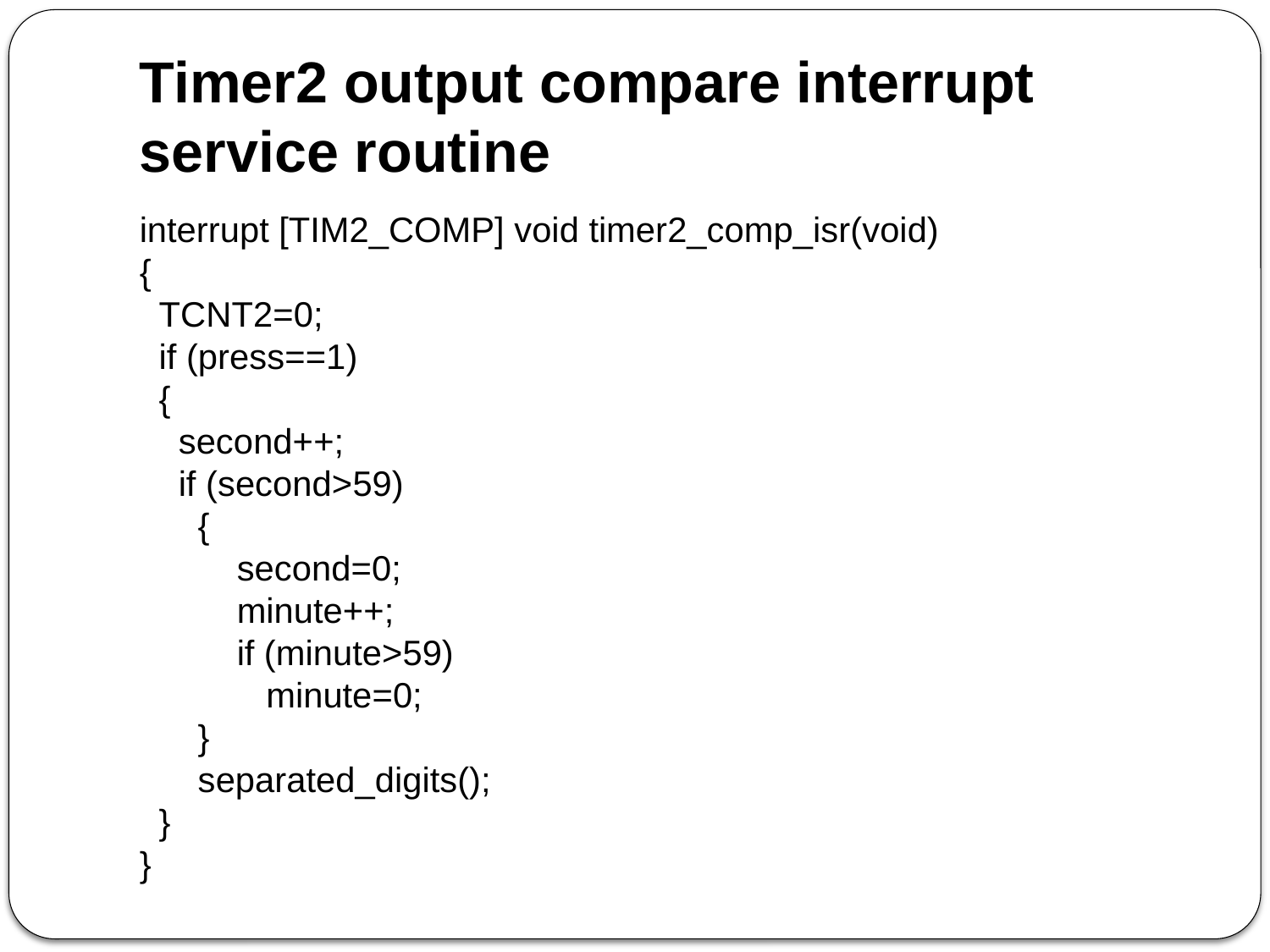

# Timer2 output compare interrupt service routine
interrupt [TIM2_COMP] void timer2_comp_isr(void)
{
  TCNT2=0;
  if (press==1)
  {
    second++;
    if (second>59)
      {
          second=0;
          minute++;
          if (minute>59)
             minute=0;
      }
      separated_digits();
  }
}